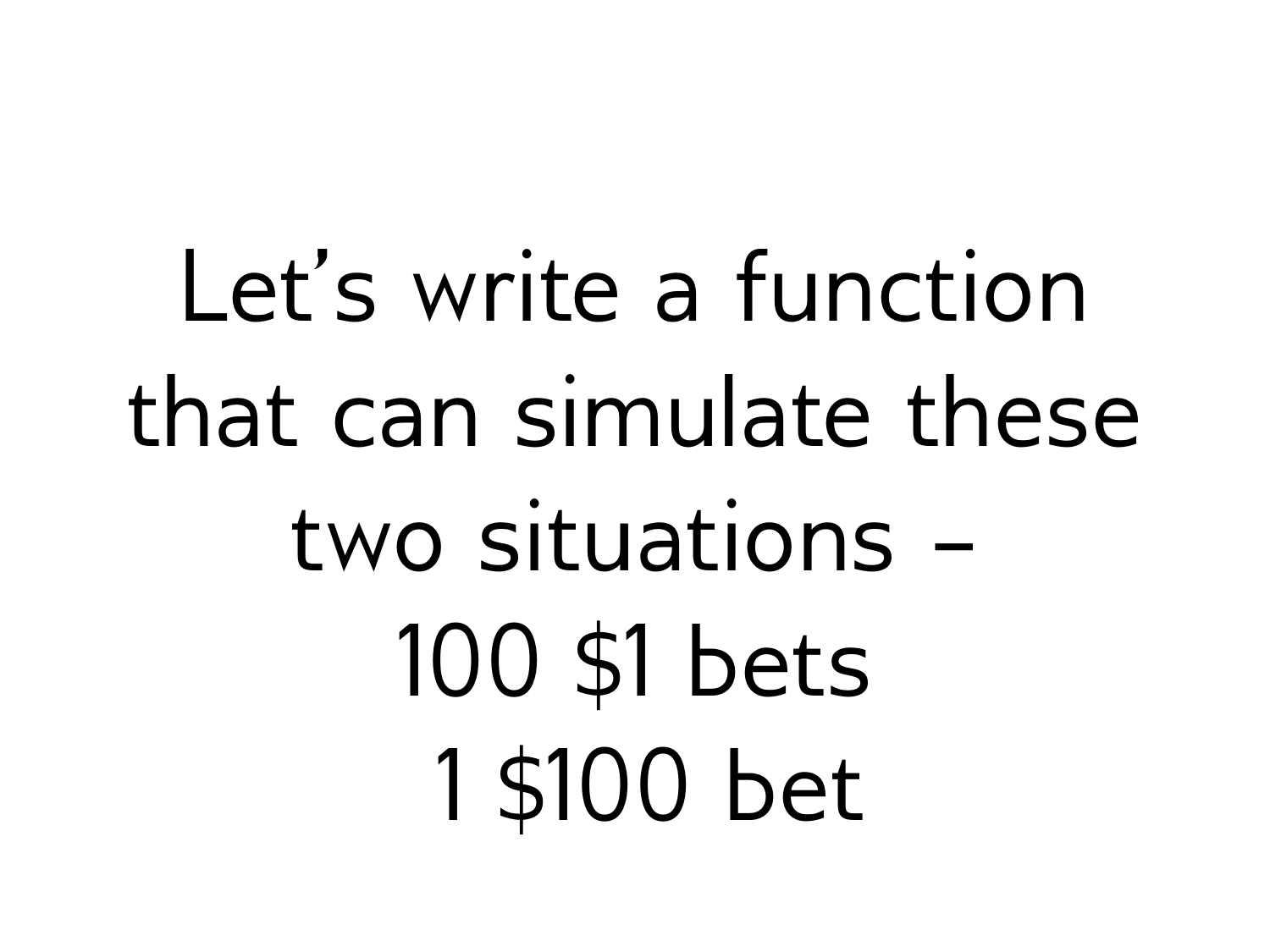

# Let’s write a function that can simulate these two situations – 100 $1 bets 1 $100 bet